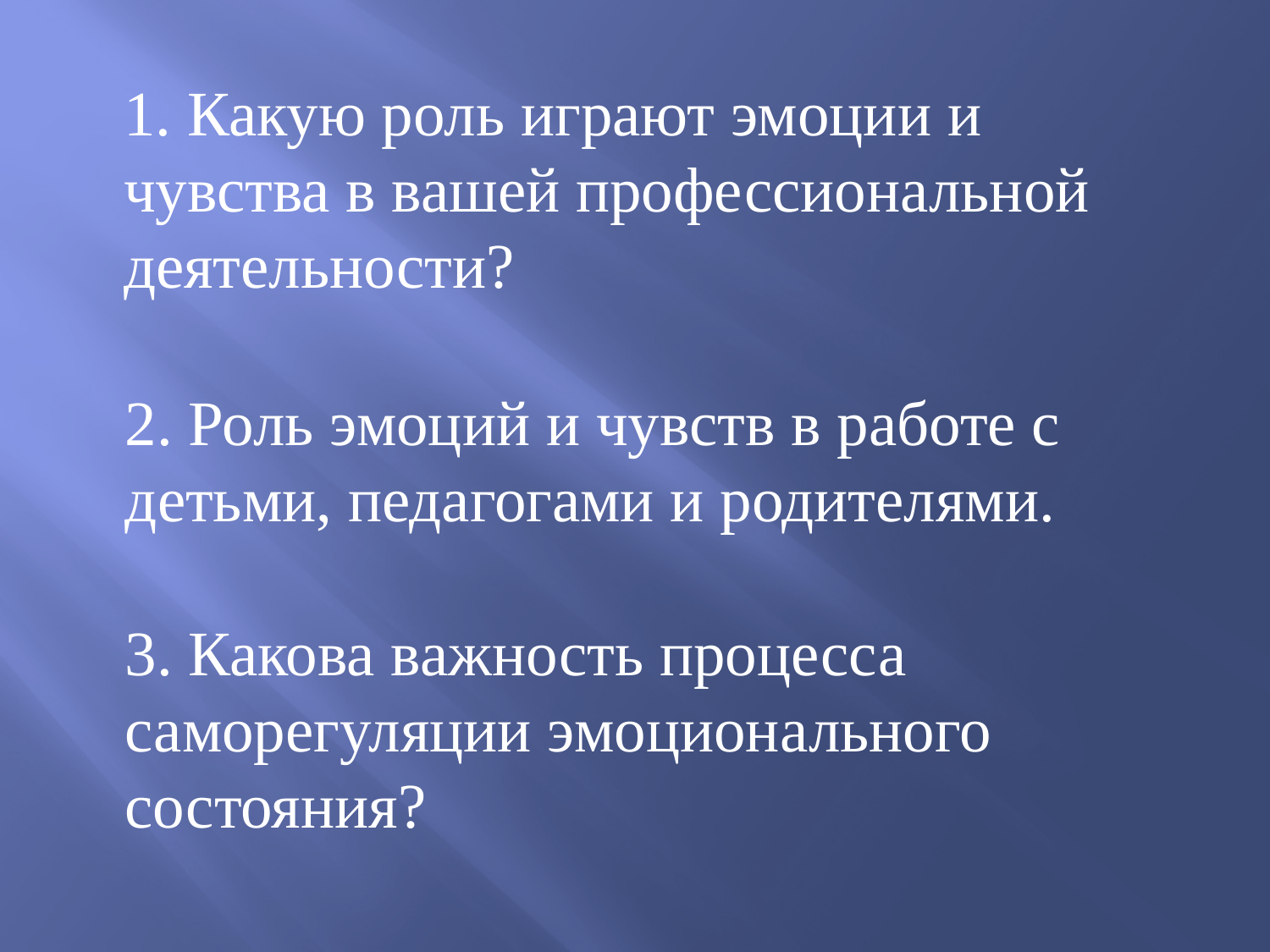

1. Какую роль играют эмоции и чувства в вашей профессиональной деятельности?
2. Роль эмоций и чувств в работе с детьми, педагогами и родителями.
3. Какова важность процесса саморегуляции эмоционального состояния?